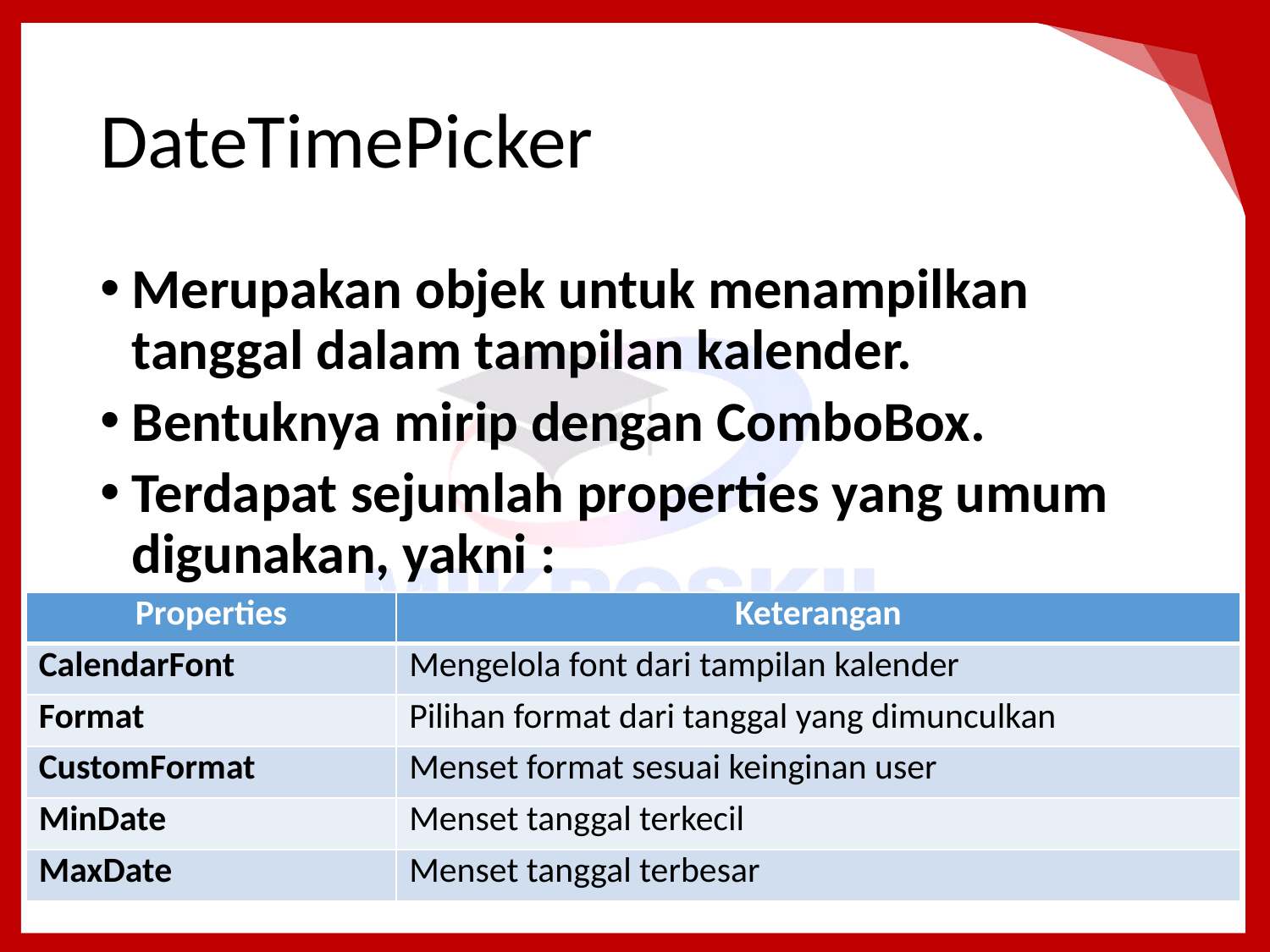

# DateTimePicker
Merupakan objek untuk menampilkan tanggal dalam tampilan kalender.
Bentuknya mirip dengan ComboBox.
Terdapat sejumlah properties yang umum digunakan, yakni :
| Properties | Keterangan |
| --- | --- |
| CalendarFont | Mengelola font dari tampilan kalender |
| Format | Pilihan format dari tanggal yang dimunculkan |
| CustomFormat | Menset format sesuai keinginan user |
| MinDate | Menset tanggal terkecil |
| MaxDate | Menset tanggal terbesar |